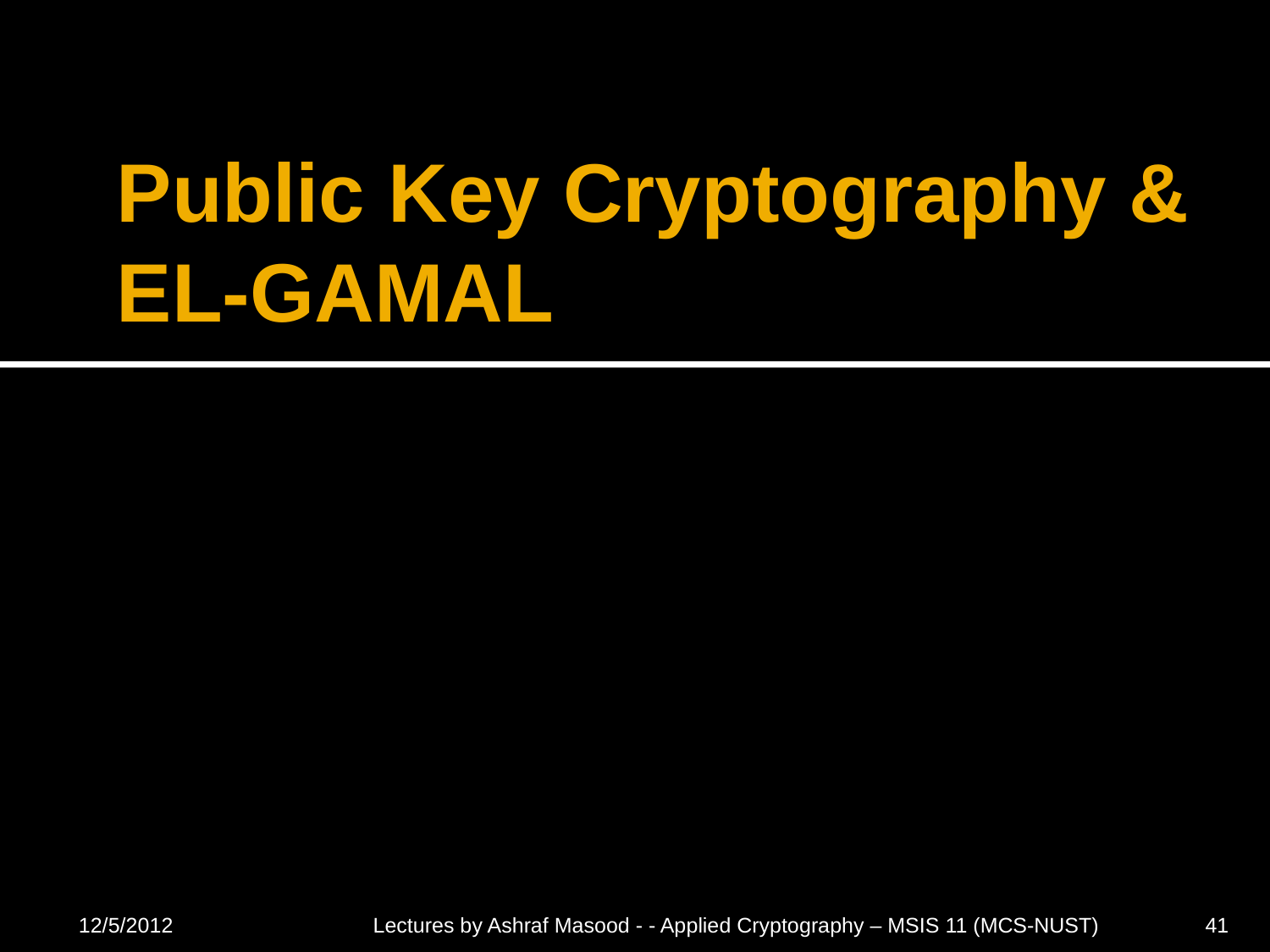

# Public Key Cryptography & EL-GAMAL

12/5/2012
Lectures by Ashraf Masood - - Applied Cryptography – MSIS 11 (MCS-NUST)
41